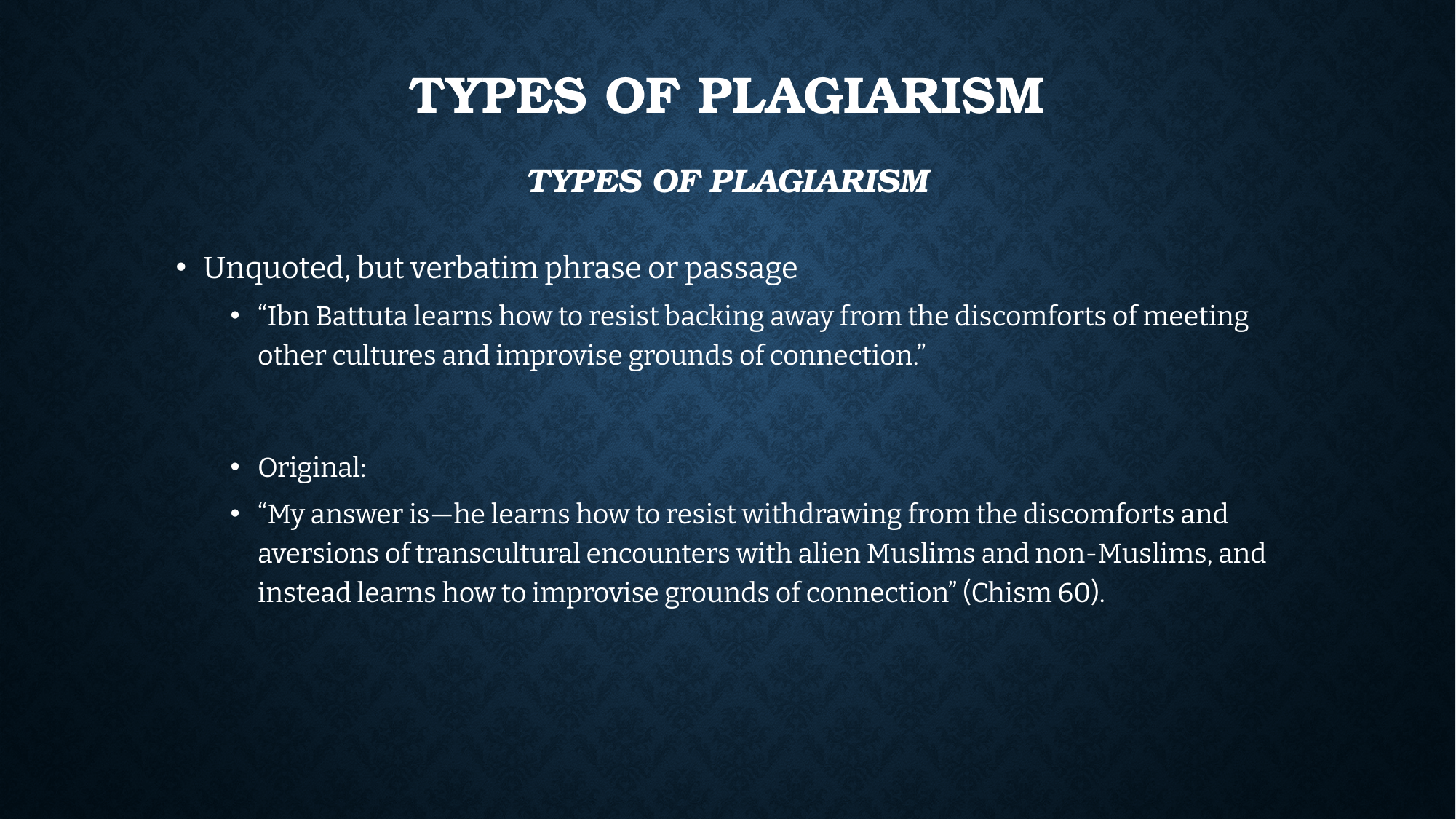

# Types of Plagiarism Types of Plagiarism
Unquoted, but verbatim phrase or passage
“Ibn Battuta learns how to resist backing away from the discomforts of meeting other cultures and improvise grounds of connection.”

Original:
“My answer is—he learns how to resist withdrawing from the discomforts and aversions of transcultural encounters with alien Muslims and non-Muslims, and instead learns how to improvise grounds of connection” (Chism 60).